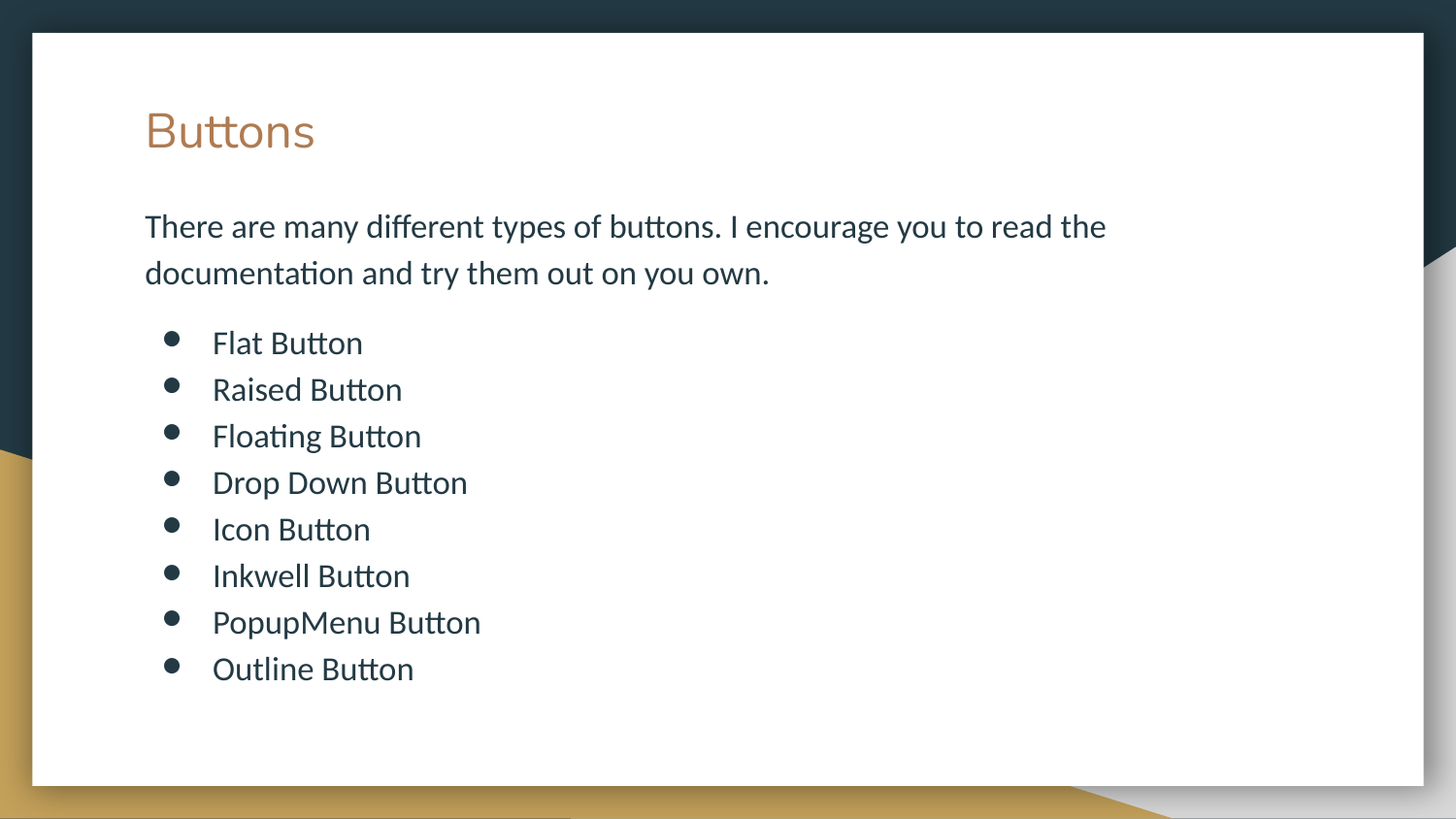

# Buttons
There are many different types of buttons. I encourage you to read the documentation and try them out on you own.
Flat Button
Raised Button
Floating Button
Drop Down Button
Icon Button
Inkwell Button
PopupMenu Button
Outline Button